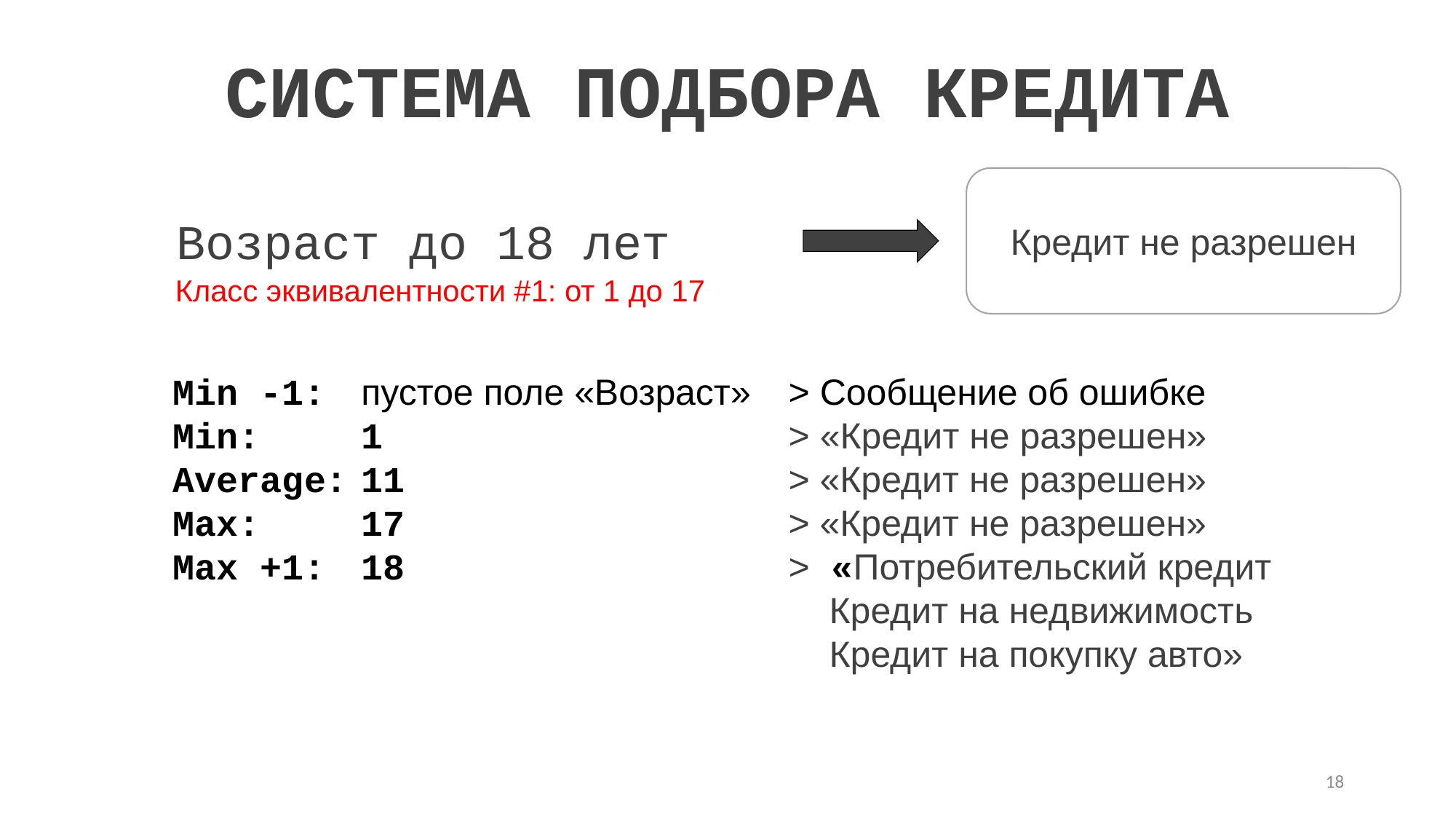

СИСТЕМА ПОДБОРА КРЕДИТА
Кредит не разрешен
Возраст до 18 лет

Класс эквивалентности #1: от 1 до 17
Min -1:
Min:
Average:
Max:
Max +1:
пустое поле «Возраст»
1
11
17
18
> Сообщение об ошибке
> «Кредит не разрешен»
> «Кредит не разрешен»
> «Кредит не разрешен»
> «Потребительский кредит
    Кредит на недвижимость
    Кредит на покупку авто»

18